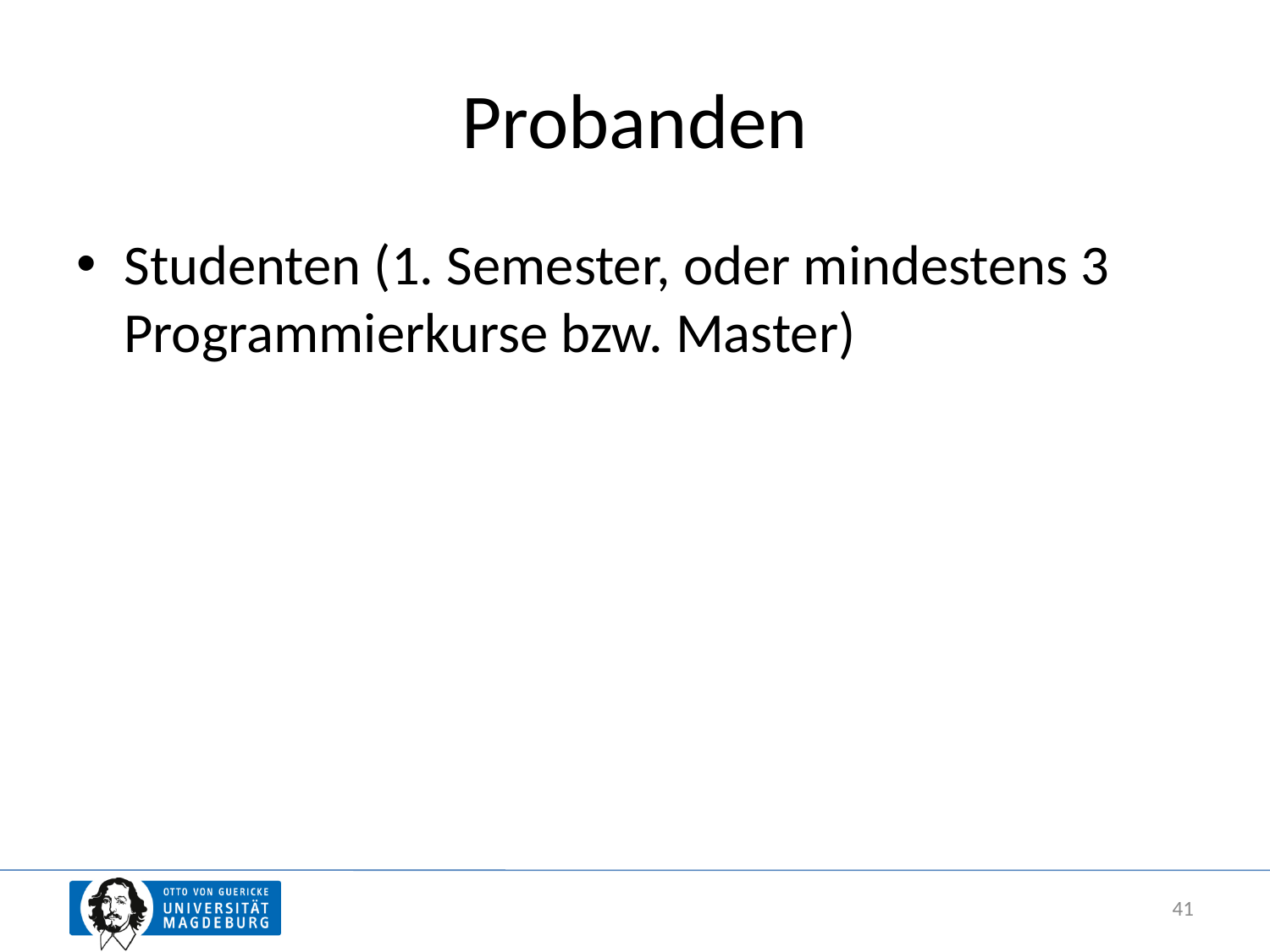

# Probanden
Studenten (1. Semester, oder mindestens 3 Programmierkurse bzw. Master)
41